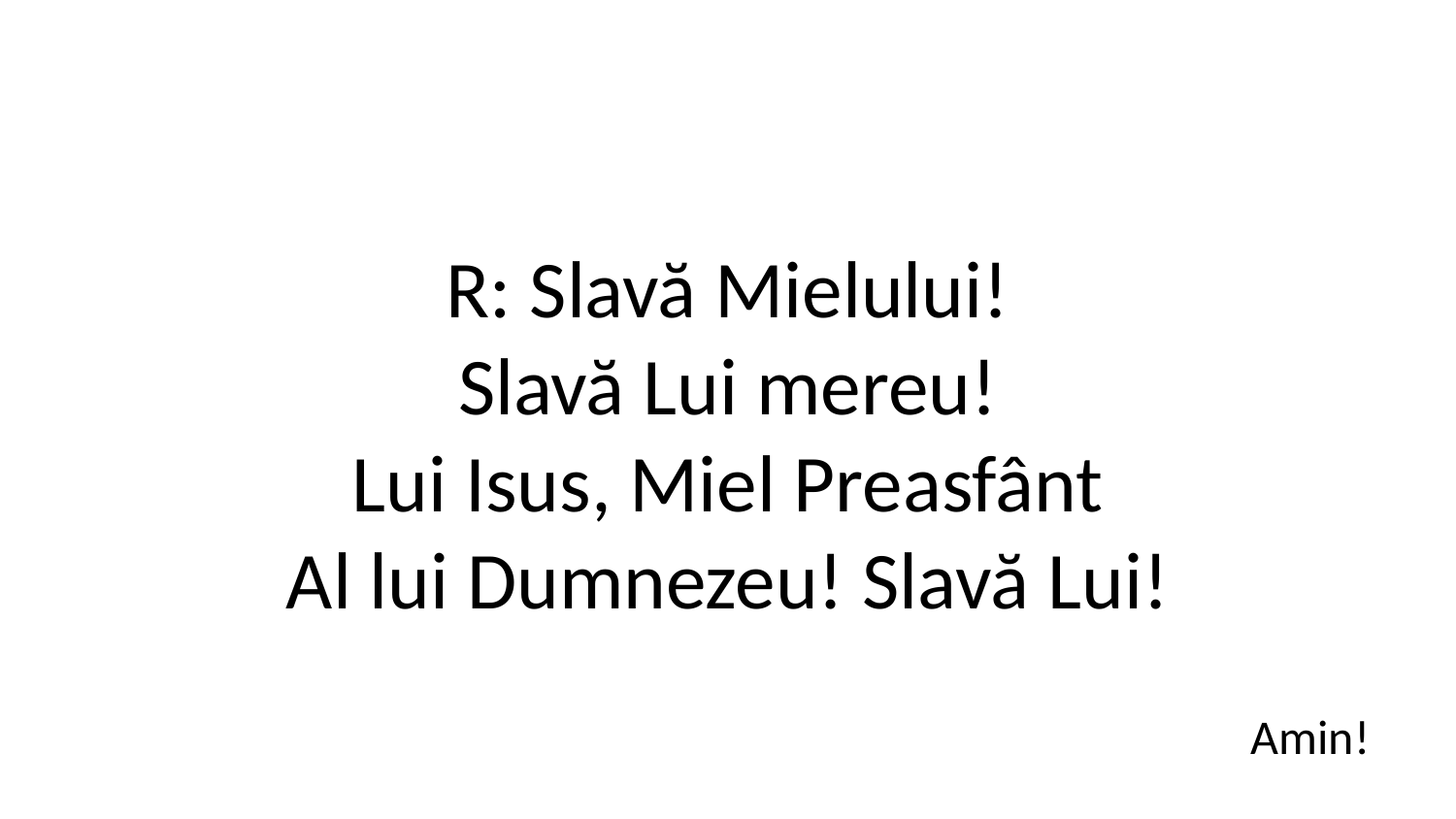

R: Slavă Mielului!
Slavă Lui mereu!
Lui Isus, Miel Preasfânt
Al lui Dumnezeu! Slavă Lui!

Amin!